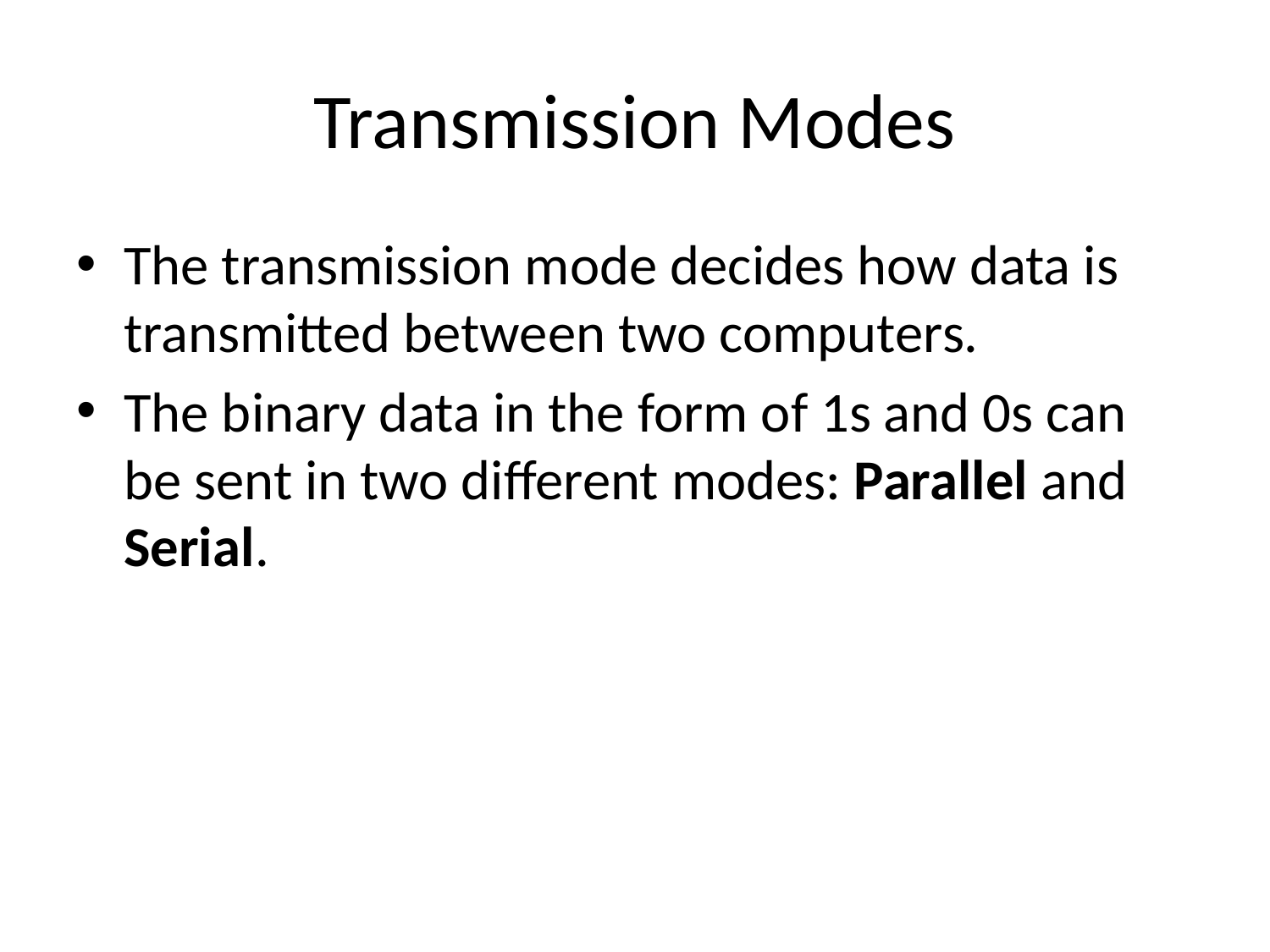

# Transmission Modes
The transmission mode decides how data is transmitted between two computers.
The binary data in the form of 1s and 0s can be sent in two different modes: Parallel and Serial.